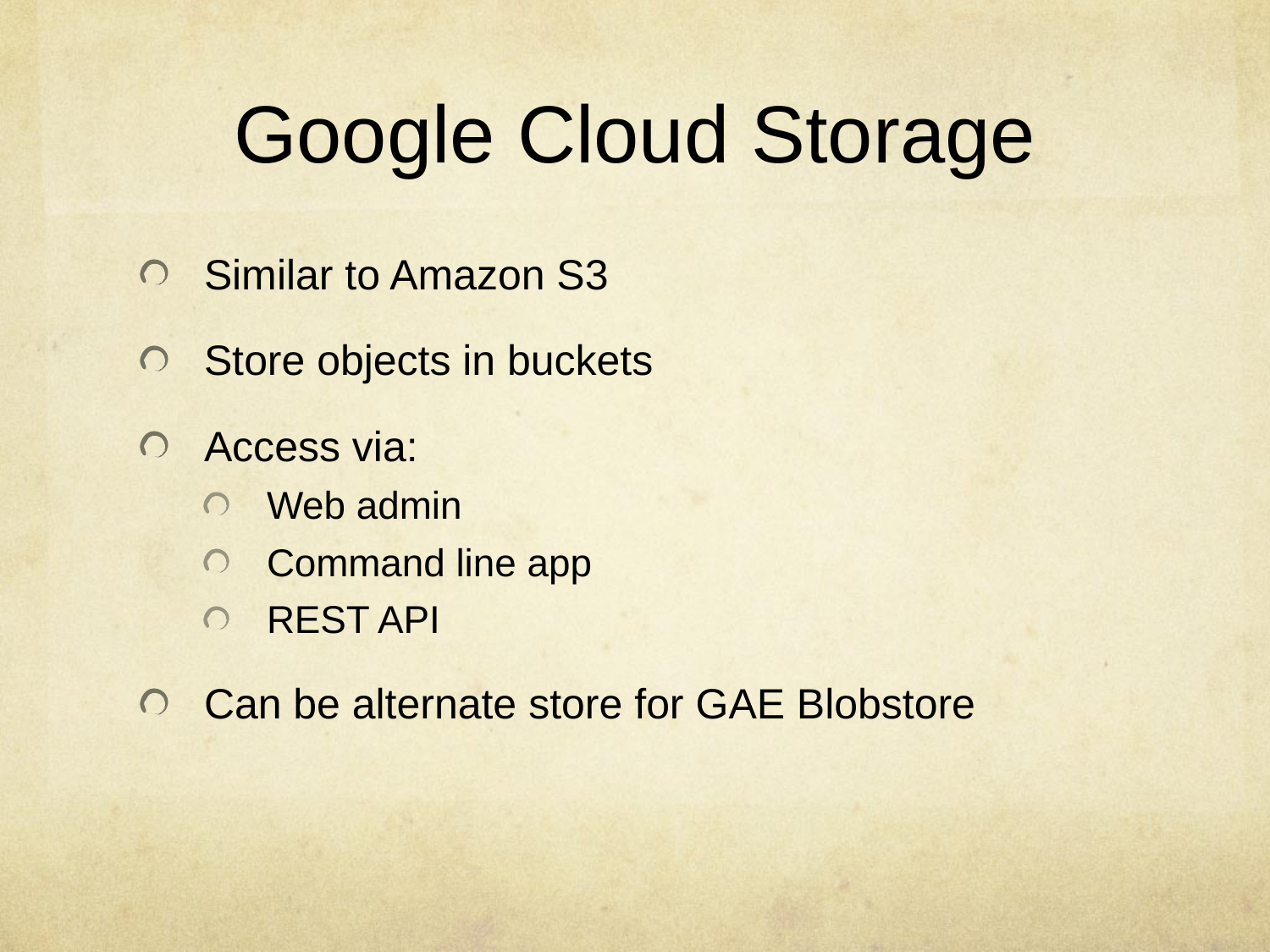

# Google Cloud Storage
Similar to Amazon S3
Store objects in buckets
Access via:
Web admin
Command line app
REST API
Can be alternate store for GAE Blobstore